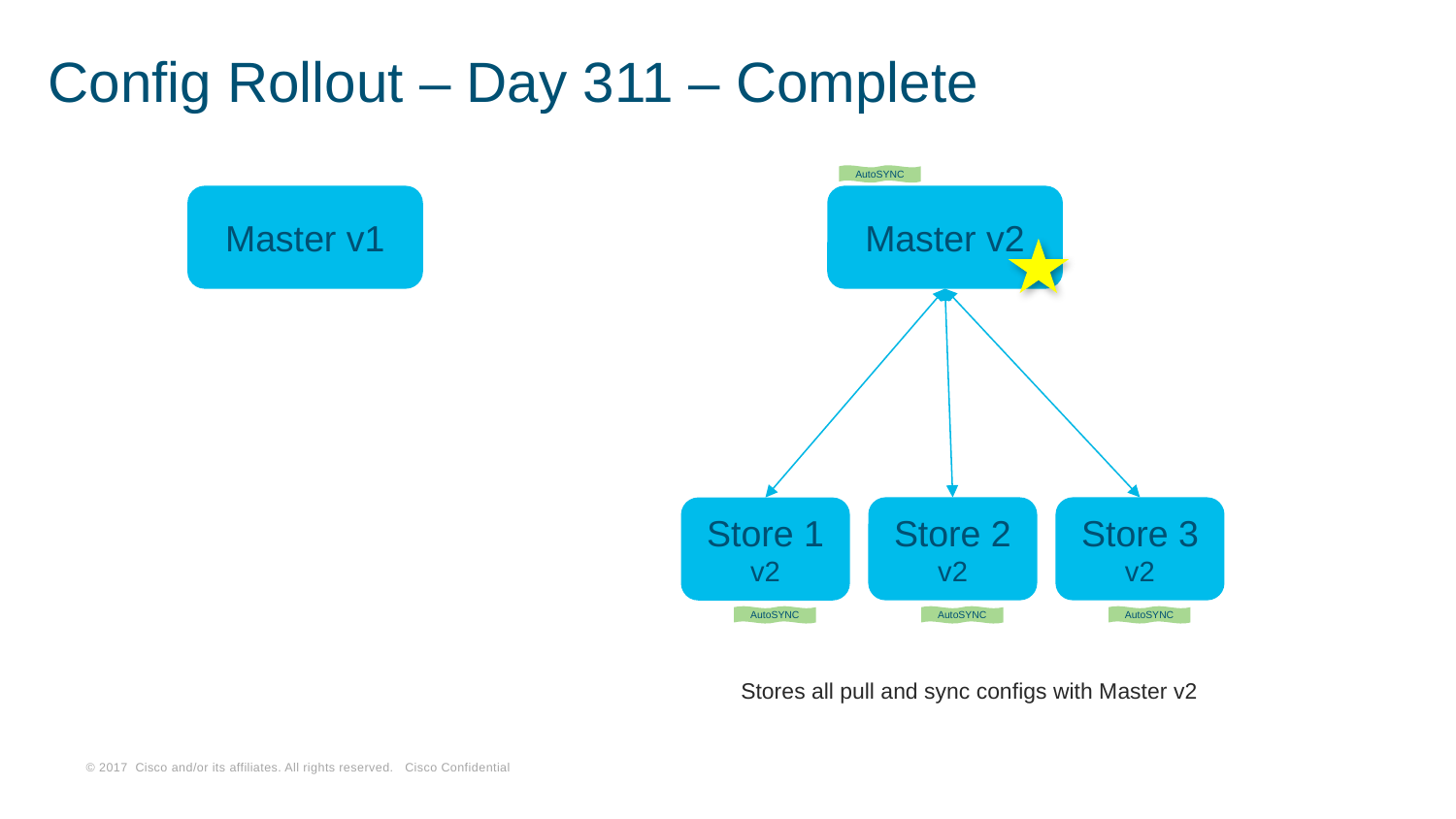

# Config Rollout – Day 311 – Complete
AutoSYNC
Master v2
Master v1

Store 2
v2
Store 3
v2
Store 1
v2
AutoSYNC
AutoSYNC
AutoSYNC
Stores all pull and sync configs with Master v2